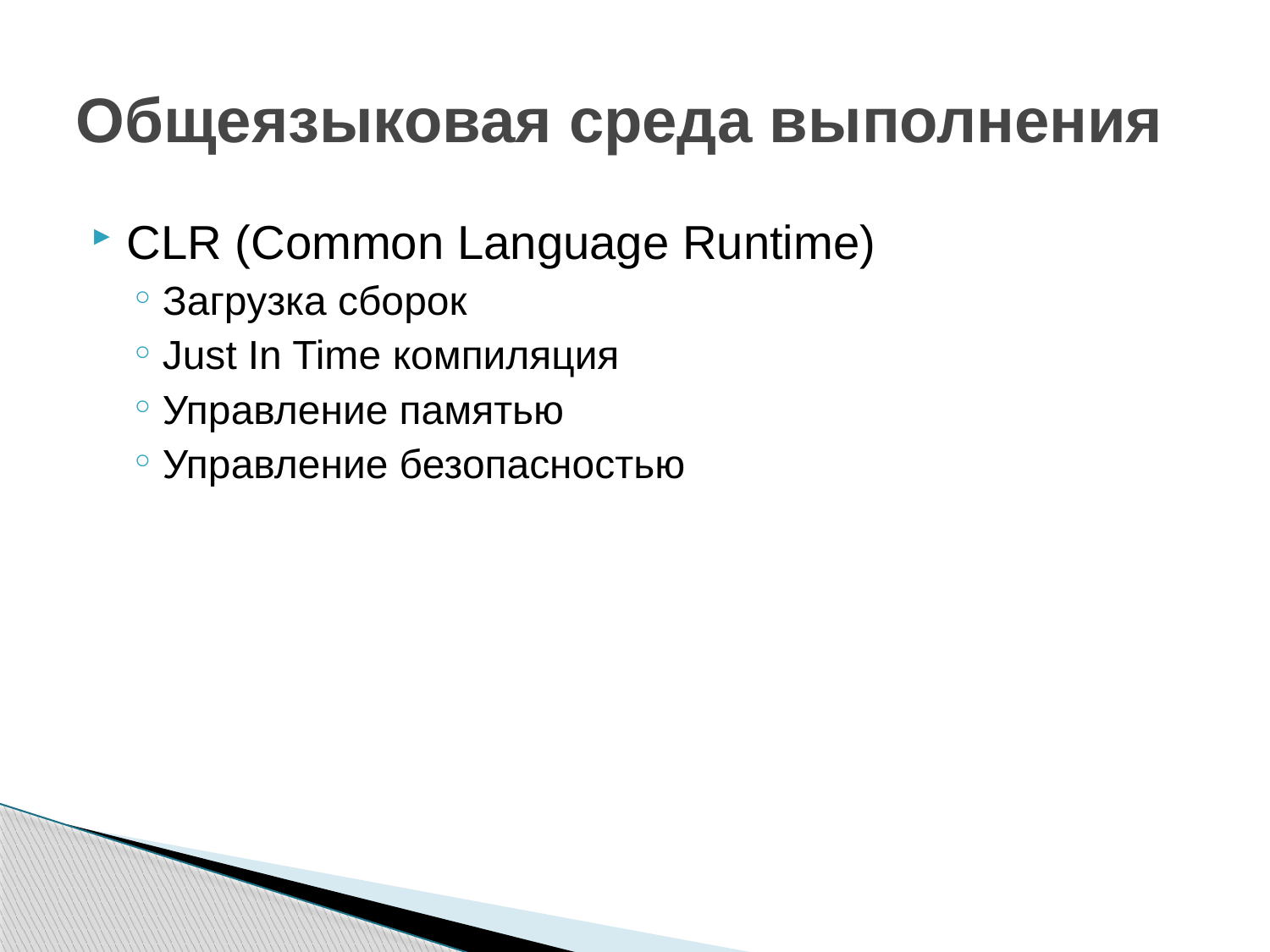

# Общеязыковая среда выполнения
CLR (Common Language Runtime)
Загрузка сборок
Just In Time компиляция
Управление памятью
Управление безопасностью